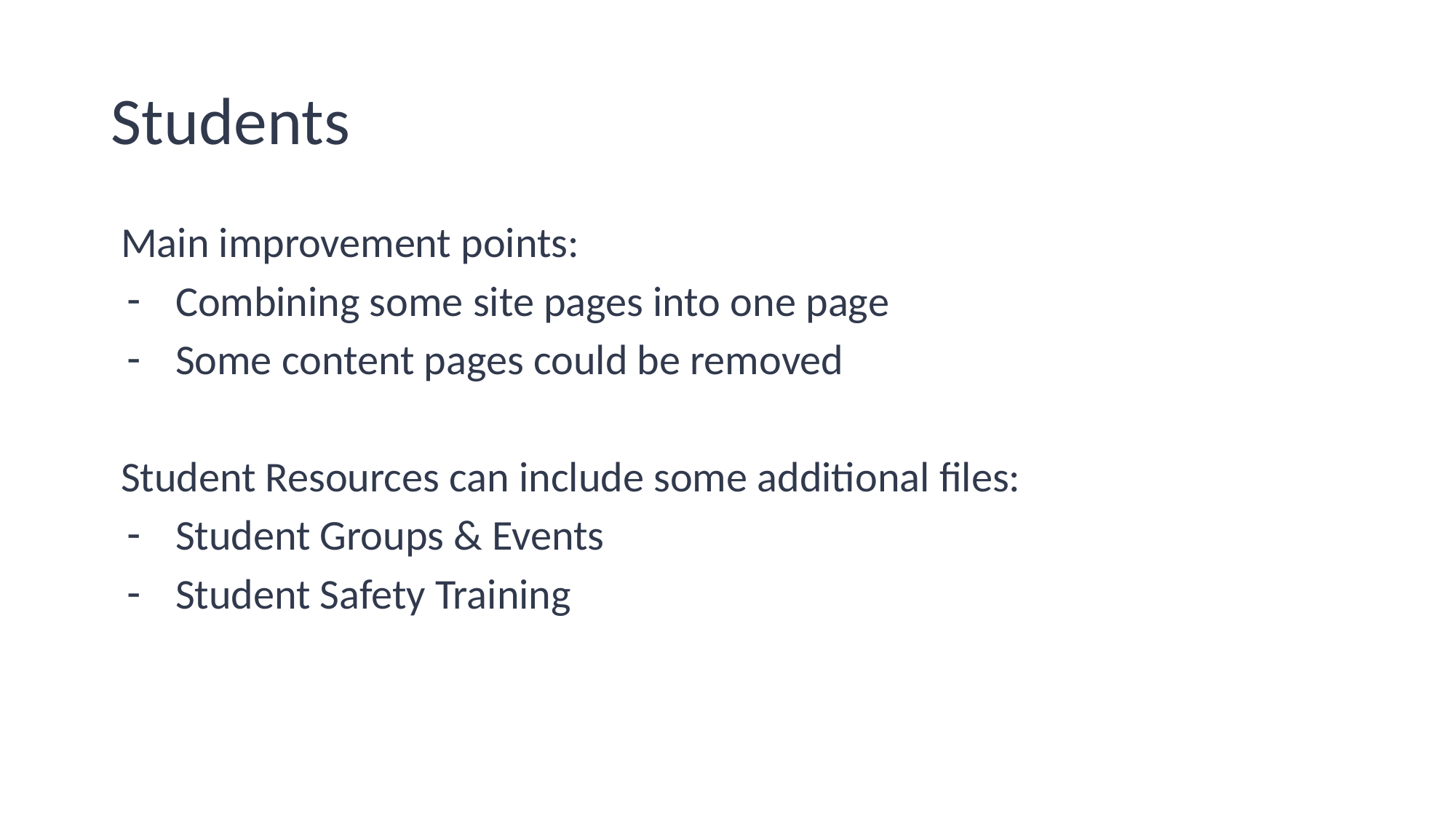

# Students
Main improvement points:
Combining some site pages into one page
Some content pages could be removed

Student Resources can include some additional files:
Student Groups & Events
Student Safety Training